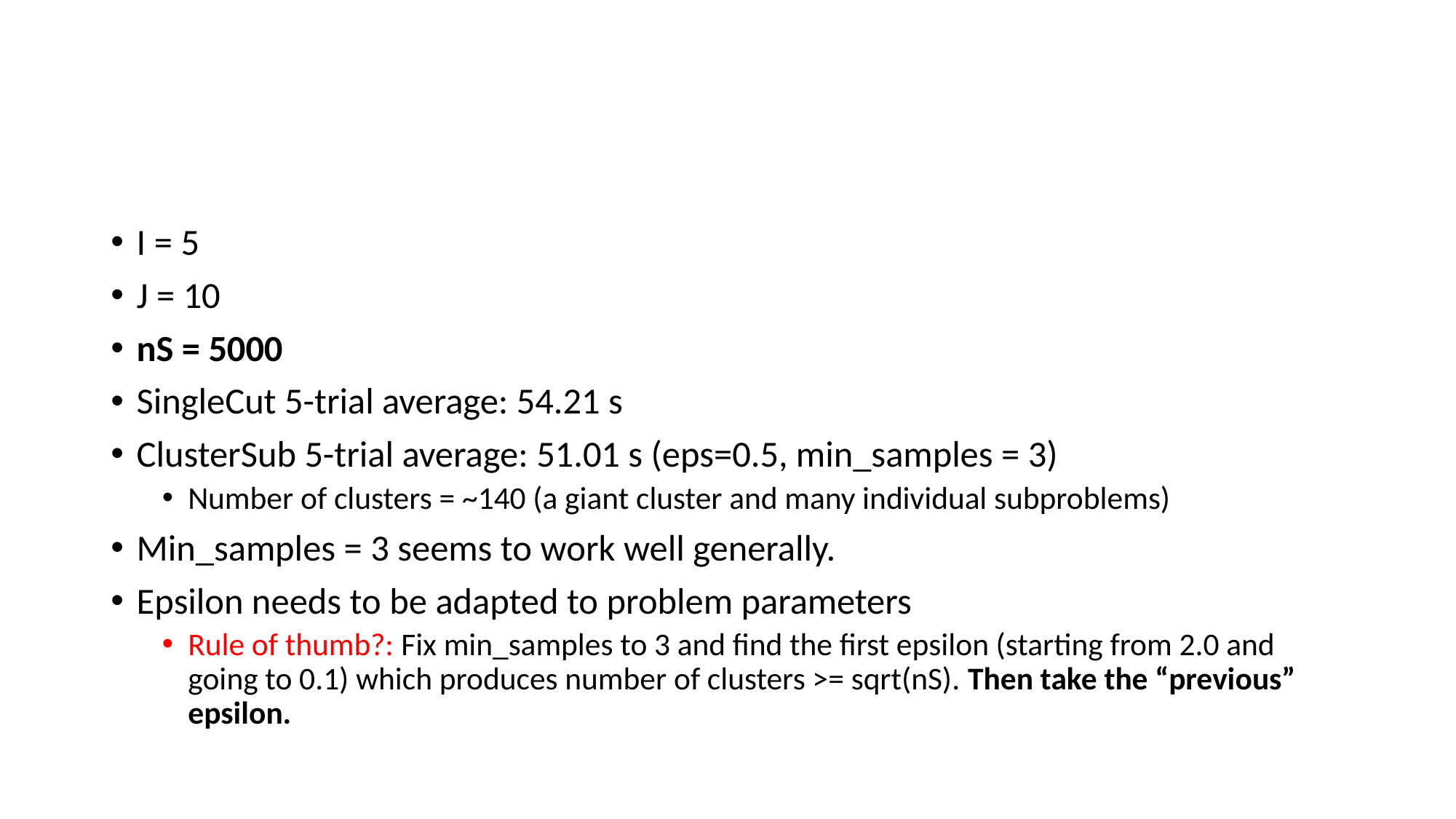

I = 5
J = 10
nS = 5000
SingleCut 5-trial average: 54.21 s
ClusterSub 5-trial average: 51.01 s (eps=0.5, min_samples = 3)
Number of clusters = ~140 (a giant cluster and many individual subproblems)
Min_samples = 3 seems to work well generally.
Epsilon needs to be adapted to problem parameters
Rule of thumb?: Fix min_samples to 3 and find the first epsilon (starting from 2.0 and going to 0.1) which produces number of clusters >= sqrt(nS). Then take the “previous” epsilon.